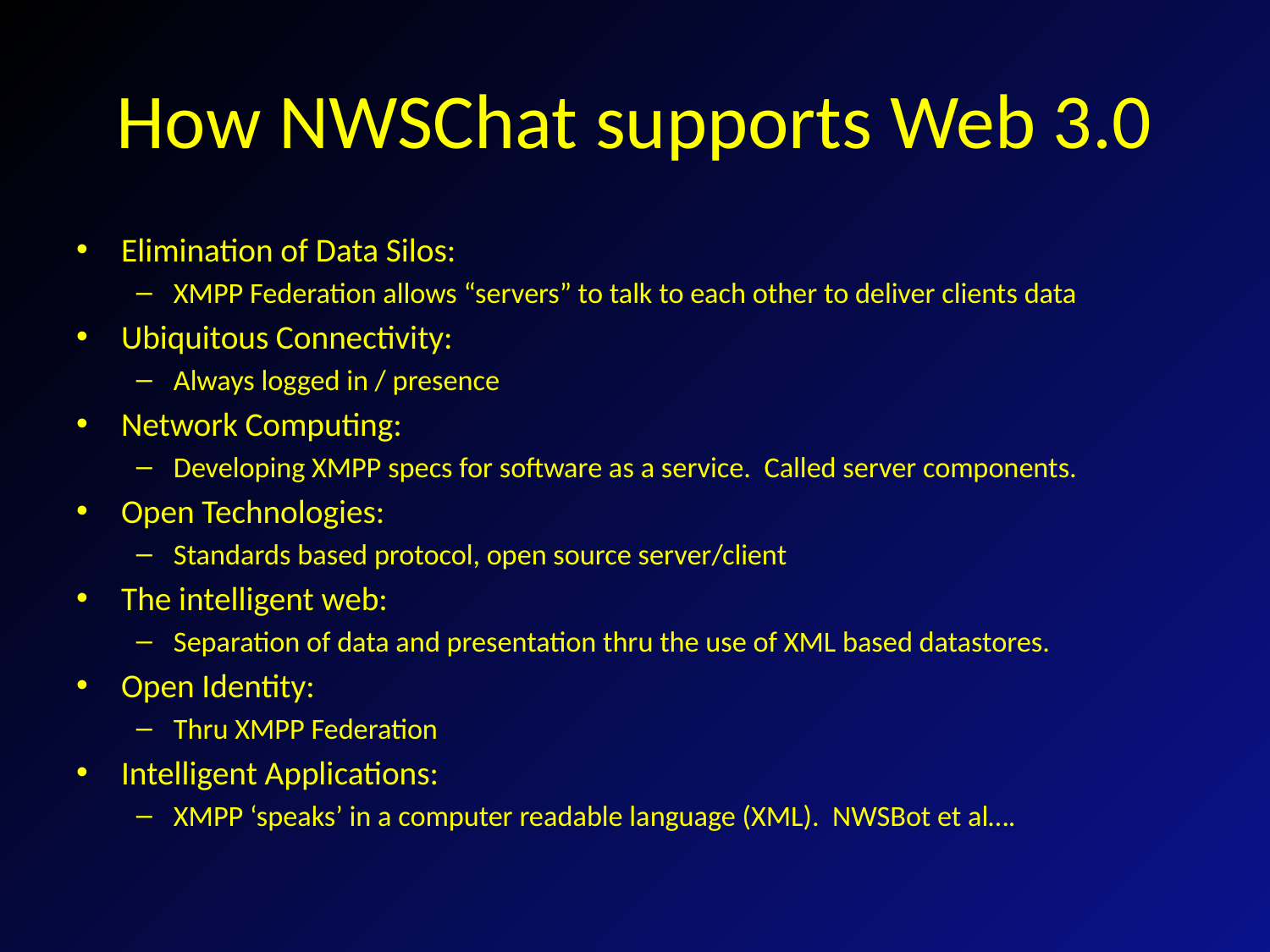

# How NWSChat supports Web 3.0
Elimination of Data Silos:
XMPP Federation allows “servers” to talk to each other to deliver clients data
Ubiquitous Connectivity:
Always logged in / presence
Network Computing:
Developing XMPP specs for software as a service.  Called server components.
Open Technologies:
Standards based protocol, open source server/client
The intelligent web:
Separation of data and presentation thru the use of XML based datastores.
Open Identity:
Thru XMPP Federation
Intelligent Applications:
XMPP ‘speaks’ in a computer readable language (XML).  NWSBot et al….